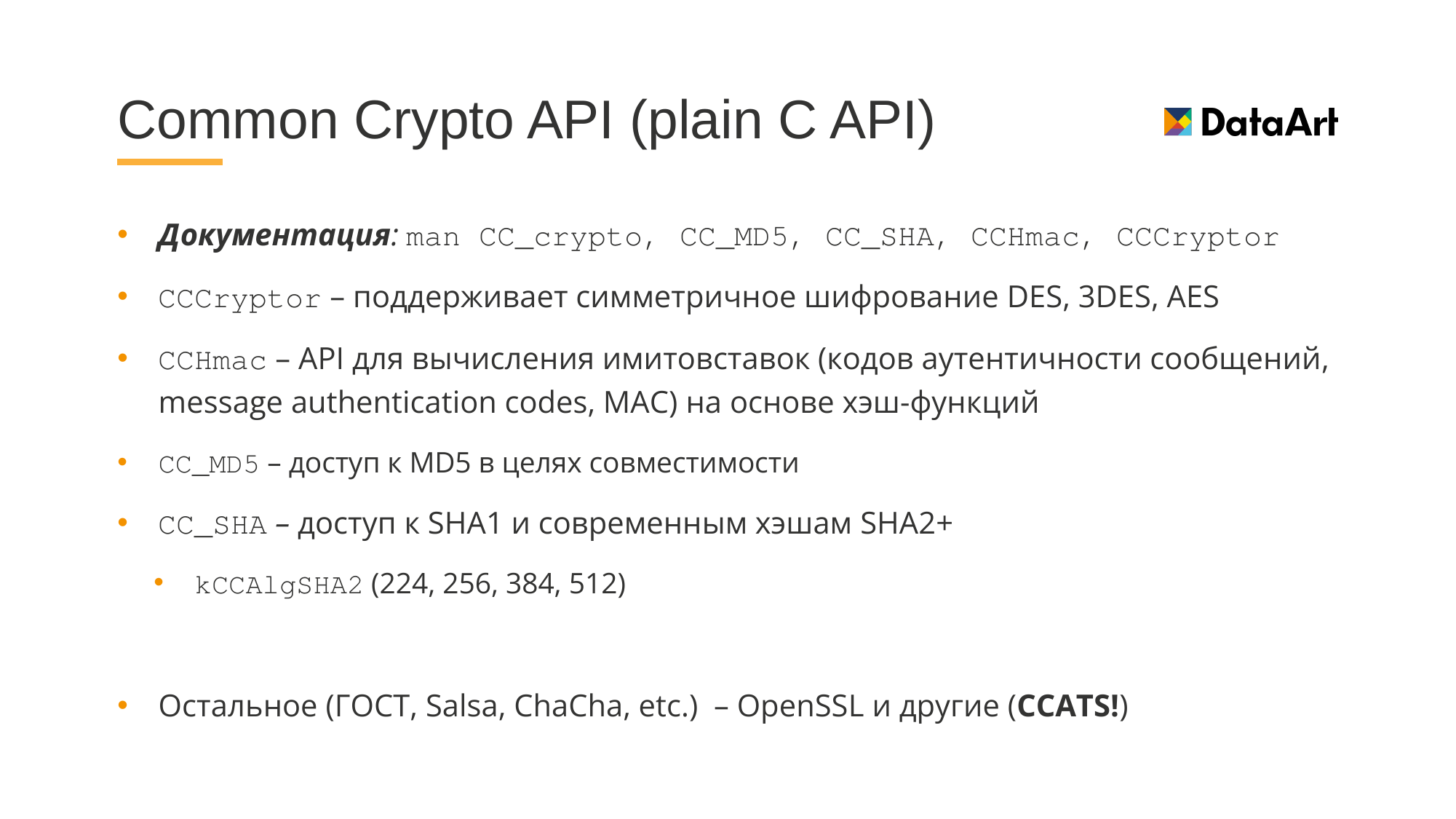

# Common Crypto API (plain C API)
Документация: man CC_crypto, CC_MD5, CC_SHA, CCHmac, CCCryptor
CCCryptor – поддерживает симметричное шифрование DES, 3DES, AES
CCHmac – API для вычисления имитовставок (кодов аутентичности сообщений, message authentication codes, MAC) на основе хэш-функций
CC_MD5 – доступ к MD5 в целях совместимости
CC_SHA – доступ к SHA1 и современным хэшам SHA2+
kCCAlgSHA2 (224, 256, 384, 512)

Остальное (ГОСТ, Salsa, ChaCha, etc.)  – OpenSSL и другие (CCATS!)